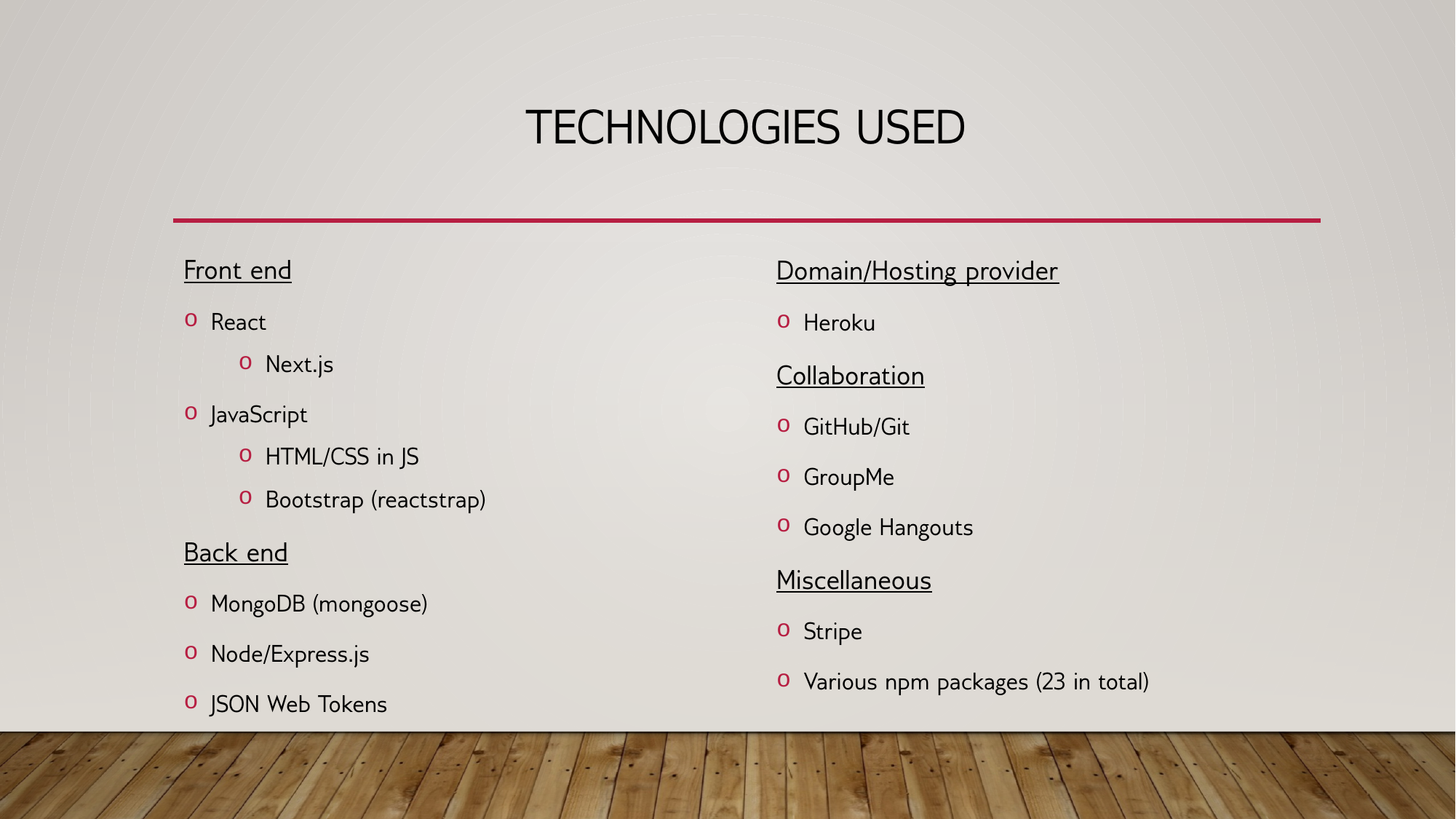

# Technologies Used
Front end
React
Next.js
JavaScript
HTML/CSS in JS
Bootstrap (reactstrap)
Back end
MongoDB (mongoose)
Node/Express.js
JSON Web Tokens
Domain/Hosting provider
Heroku
Collaboration
GitHub/Git
GroupMe
Google Hangouts
Miscellaneous
Stripe
Various npm packages (23 in total)